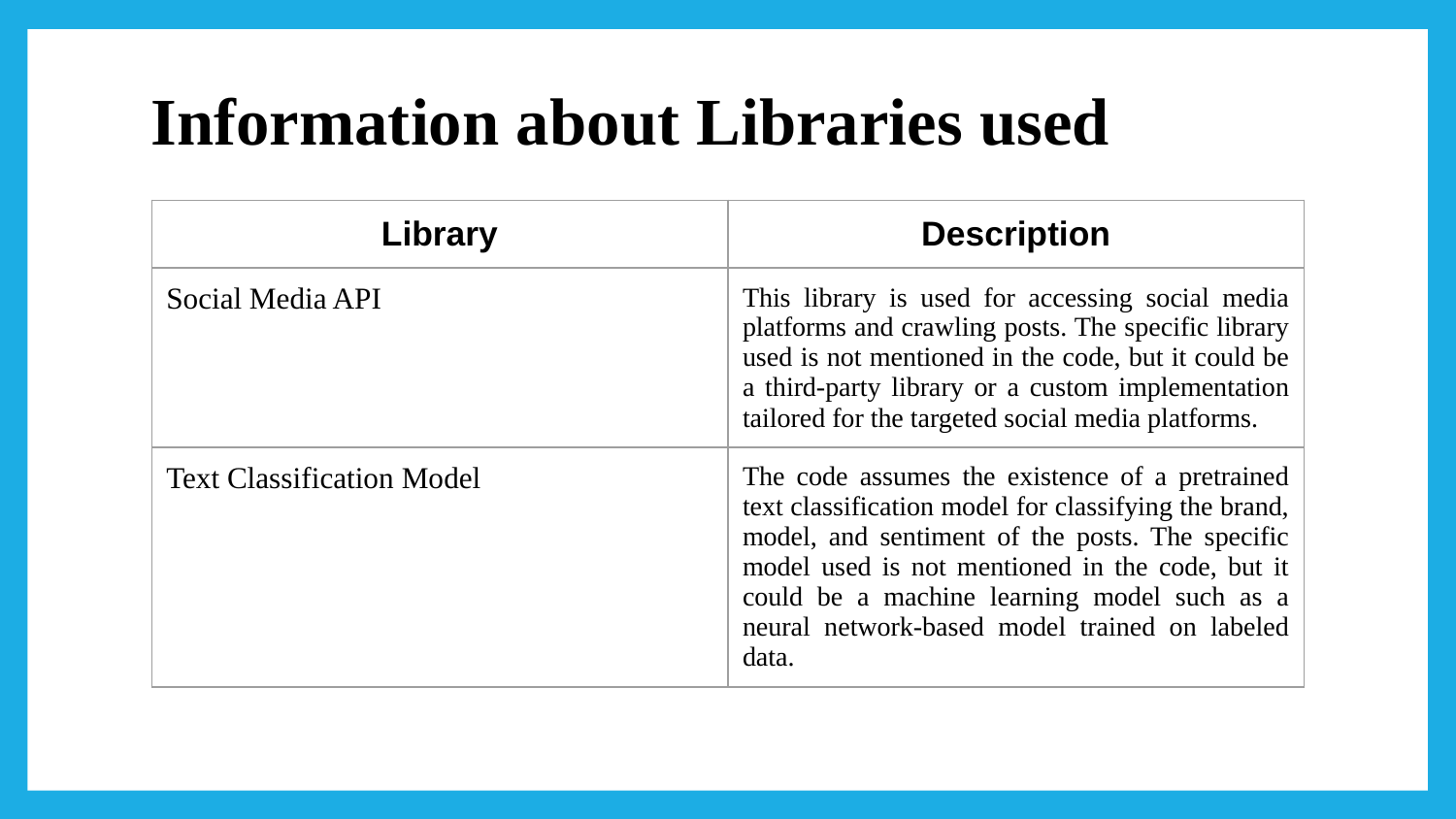

# Information about Libraries used
| Library | Description |
| --- | --- |
| Social Media API | This library is used for accessing social media platforms and crawling posts. The specific library used is not mentioned in the code, but it could be a third-party library or a custom implementation tailored for the targeted social media platforms. |
| Text Classification Model | The code assumes the existence of a pretrained text classification model for classifying the brand, model, and sentiment of the posts. The specific model used is not mentioned in the code, but it could be a machine learning model such as a neural network-based model trained on labeled data. |